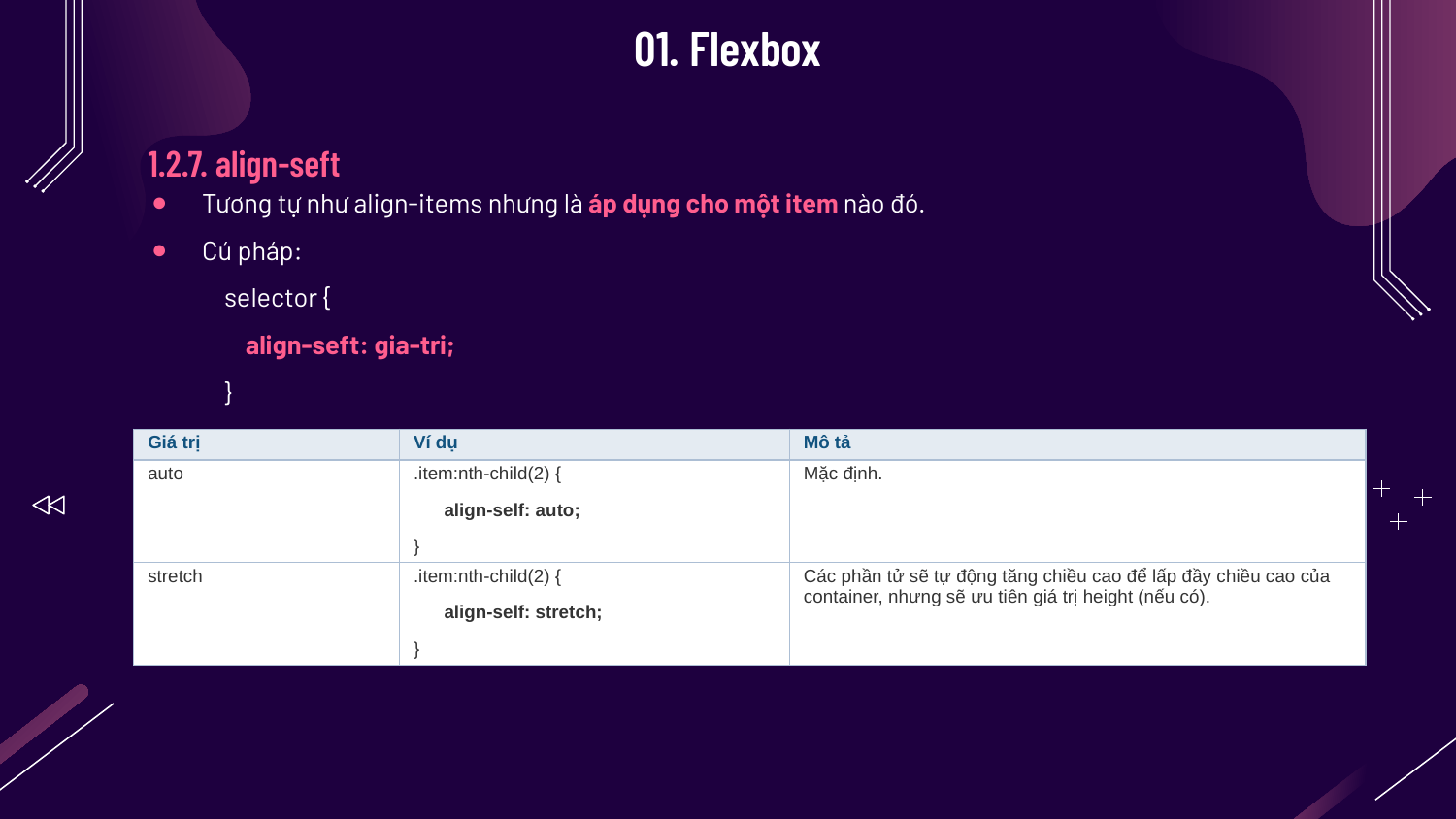

# 01. Flexbox

1.2.7. align-seft

Tương tự như align-items nhưng là áp dụng cho một item nào đó.
Cú pháp:
selector {
    align-seft: gia-tri;
}

| Giá trị | Ví dụ | Mô tả |
| --- | --- | --- |
| auto | .item:nth-child(2) {       align-self: auto; } | Mặc định. |
| stretch | .item:nth-child(2) {       align-self: stretch; } | Các phần tử sẽ tự động tăng chiều cao để lấp đầy chiều cao của container, nhưng sẽ ưu tiên giá trị height (nếu có). |